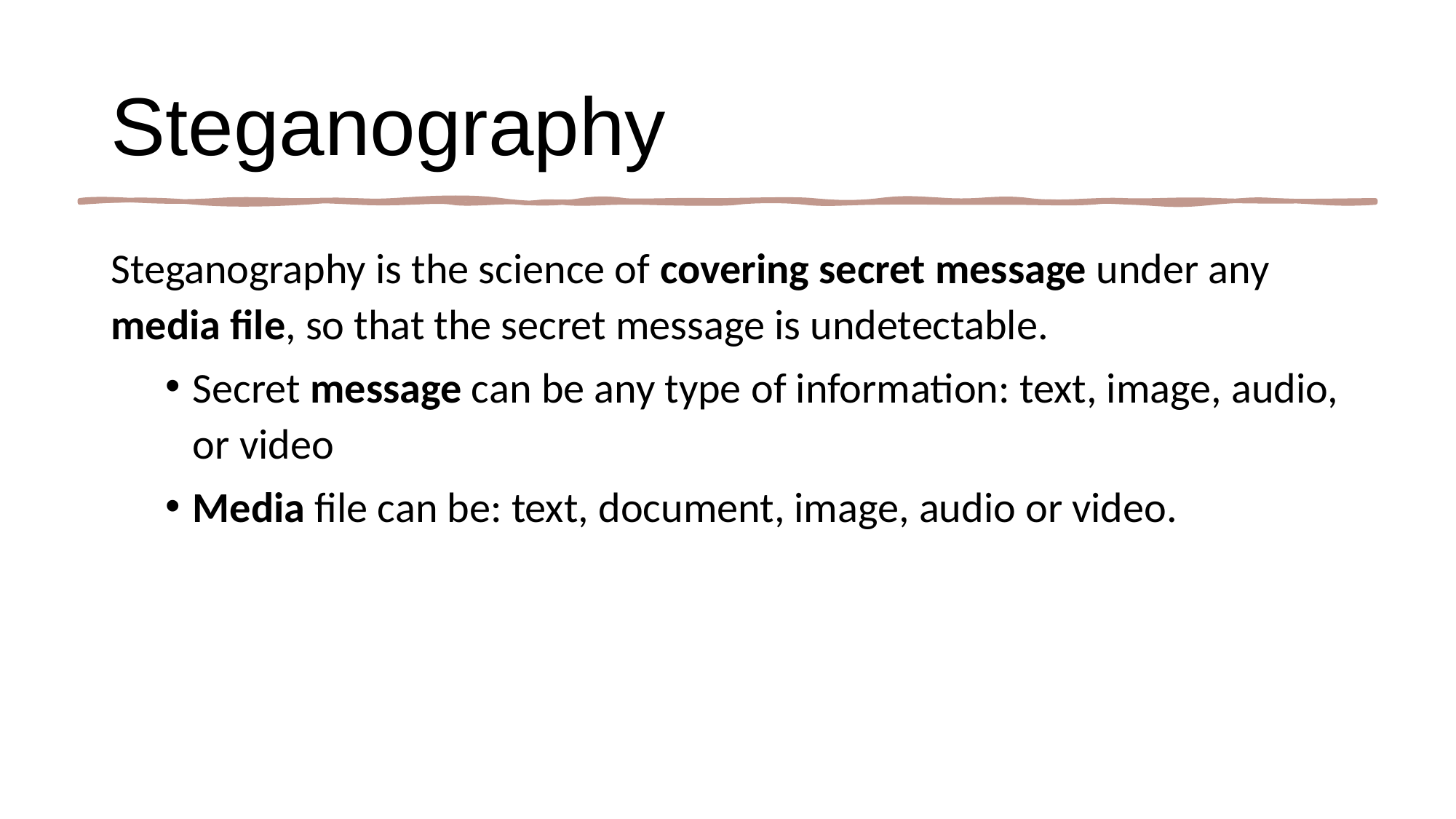

# Steganography

Steganography is the science of covering secret message under any media file, so that the secret message is undetectable.
Secret message can be any type of information: text, image, audio, or video
Media file can be: text, document, image, audio or video.